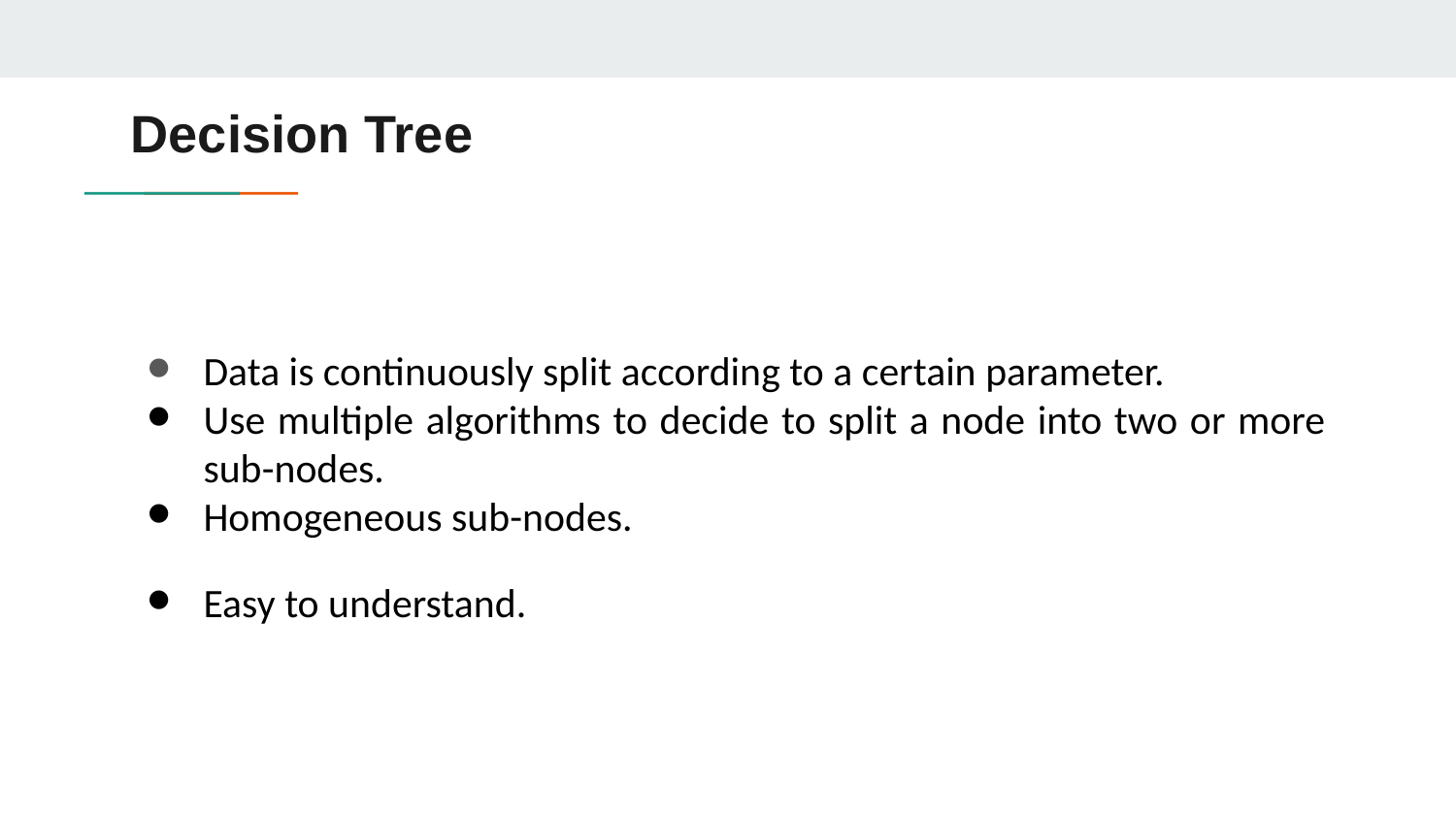

# Decision Tree
Data is continuously split according to a certain parameter.
Use multiple algorithms to decide to split a node into two or more sub-nodes.
Homogeneous sub-nodes.
Easy to understand.